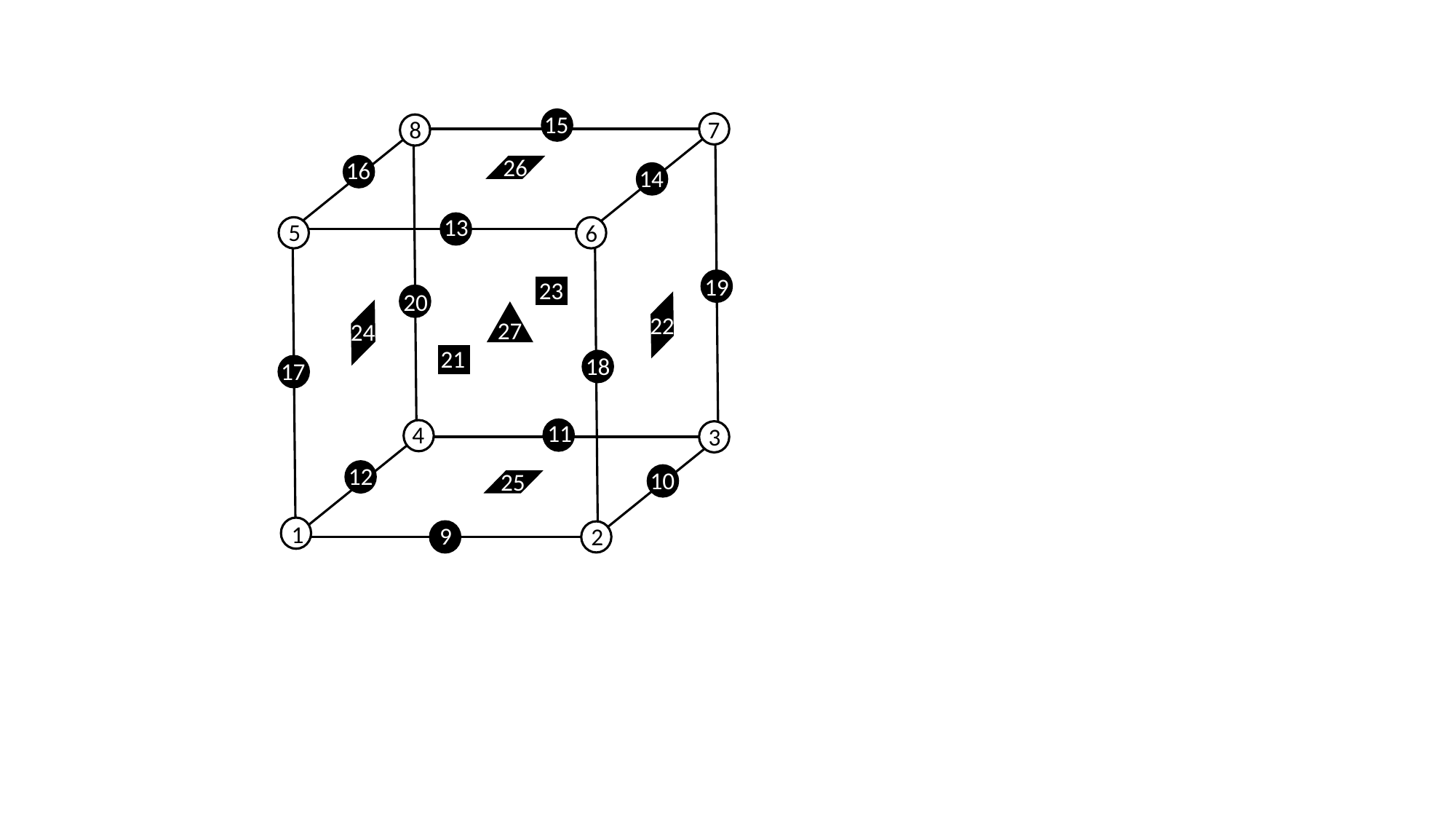

15
7
8

26
16

14

13
5
6

19
23

20

22
27

24

21
18

17

11
4
3

12
10

25

1
9
2